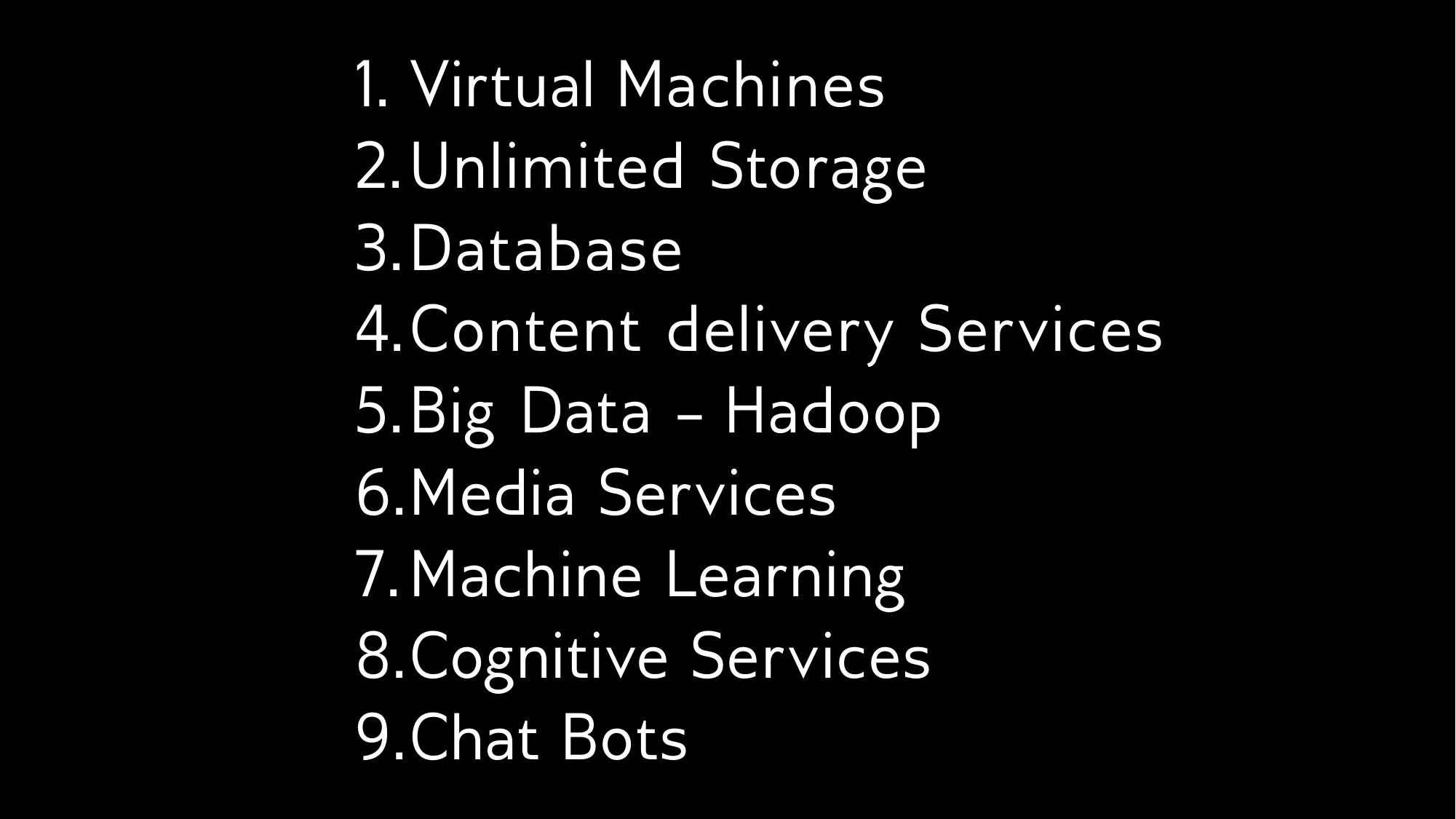

Virtual Machines
Unlimited Storage
Database
Content delivery Services
Big Data – Hadoop
Media Services
Machine Learning
Cognitive Services
Chat Bots